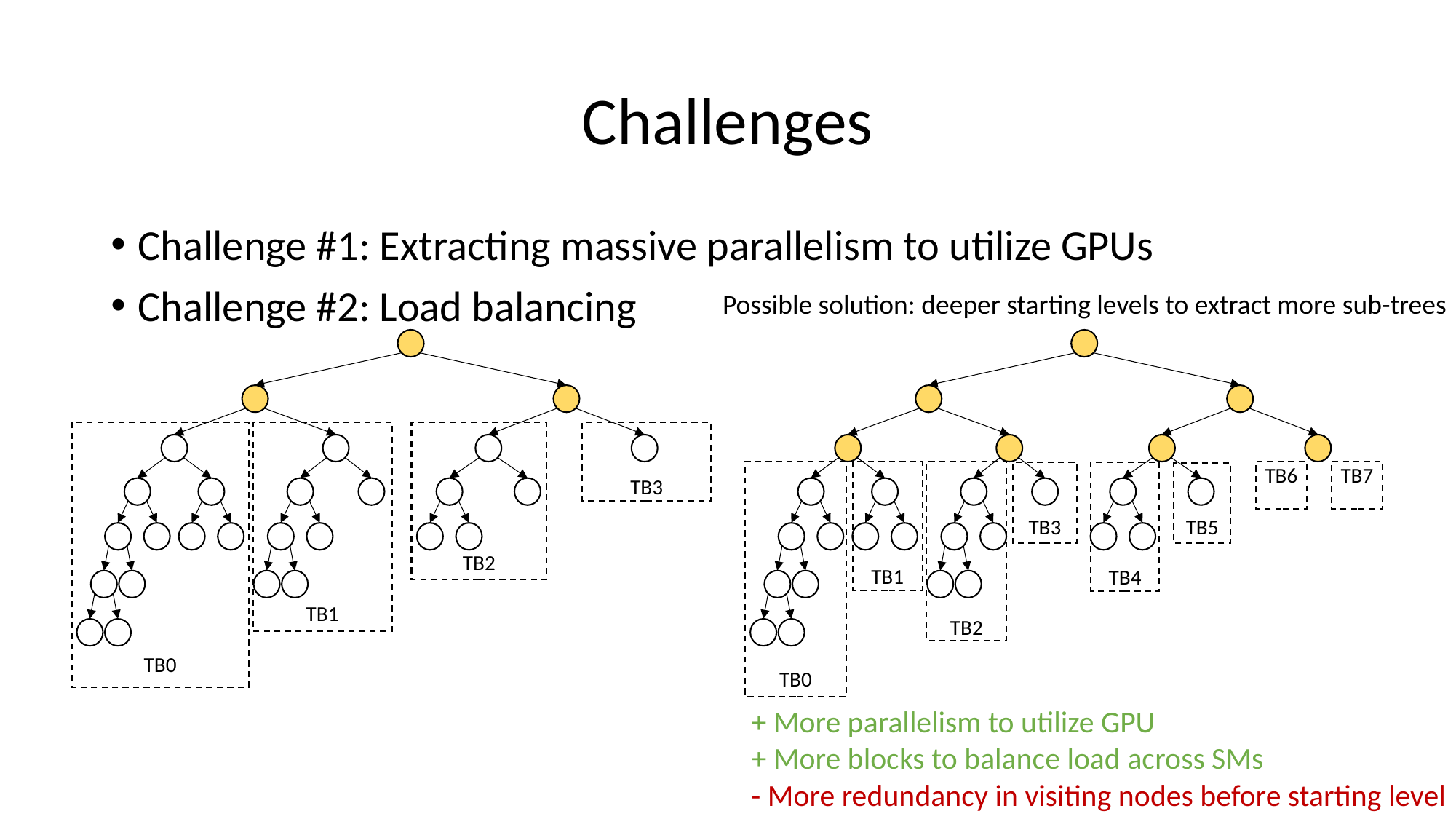

# Challenges
Challenge #1: Extracting massive parallelism to utilize GPUs
Challenge #2: Load balancing
Possible solution: deeper starting levels to extract more sub-trees

TB0

TB3

TB1

TB2

TB1

TB2
TB7
TB6

TB0

TB4

TB3

TB5

+ More parallelism to utilize GPU
+ More blocks to balance load across SMs
- More redundancy in visiting nodes before starting level